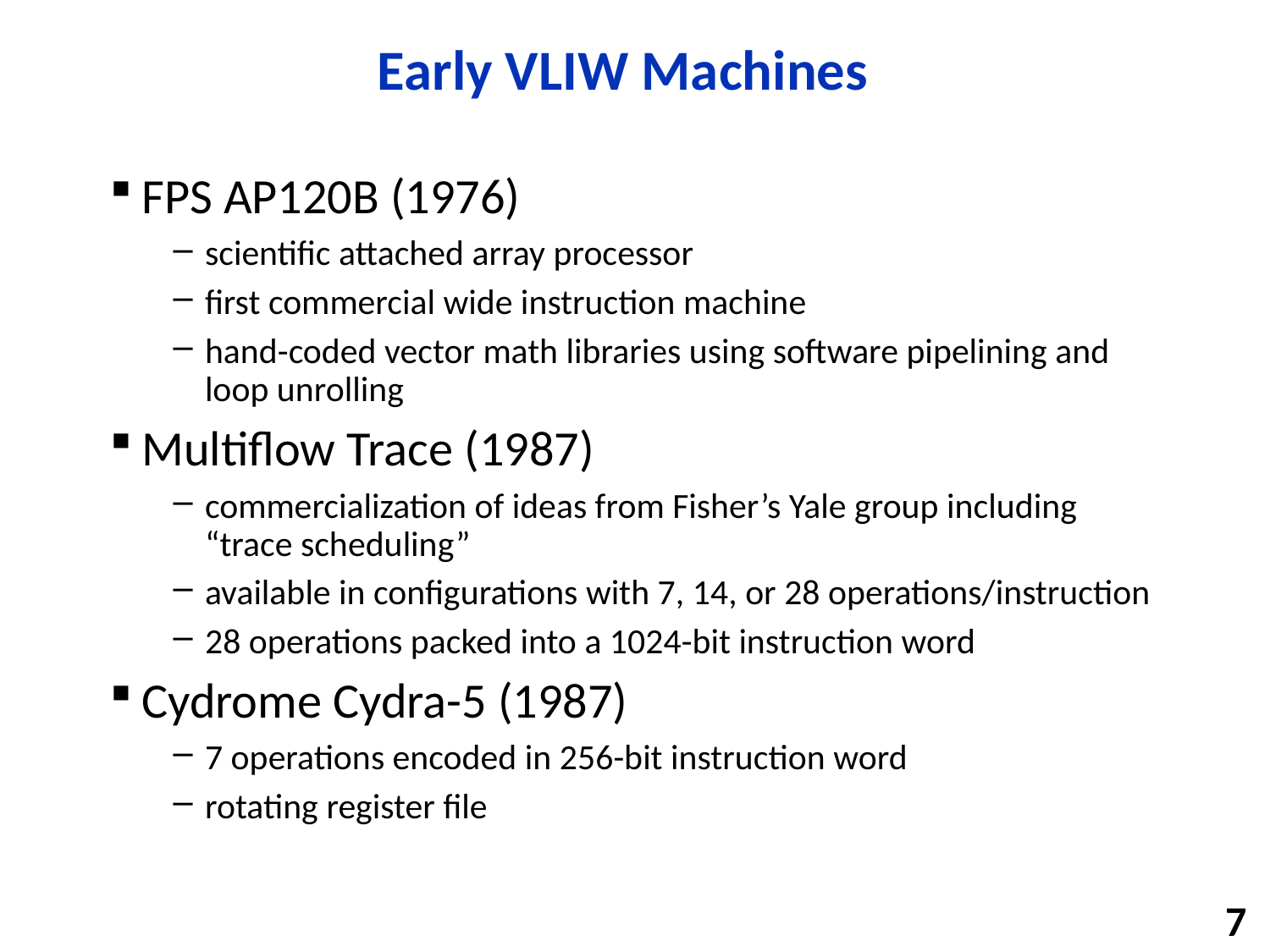

# Early VLIW Machines
FPS AP120B (1976)
scientific attached array processor
first commercial wide instruction machine
hand-coded vector math libraries using software pipelining and loop unrolling
Multiflow Trace (1987)
commercialization of ideas from Fisher’s Yale group including “trace scheduling”
available in configurations with 7, 14, or 28 operations/instruction
28 operations packed into a 1024-bit instruction word
Cydrome Cydra-5 (1987)
7 operations encoded in 256-bit instruction word
rotating register file
7